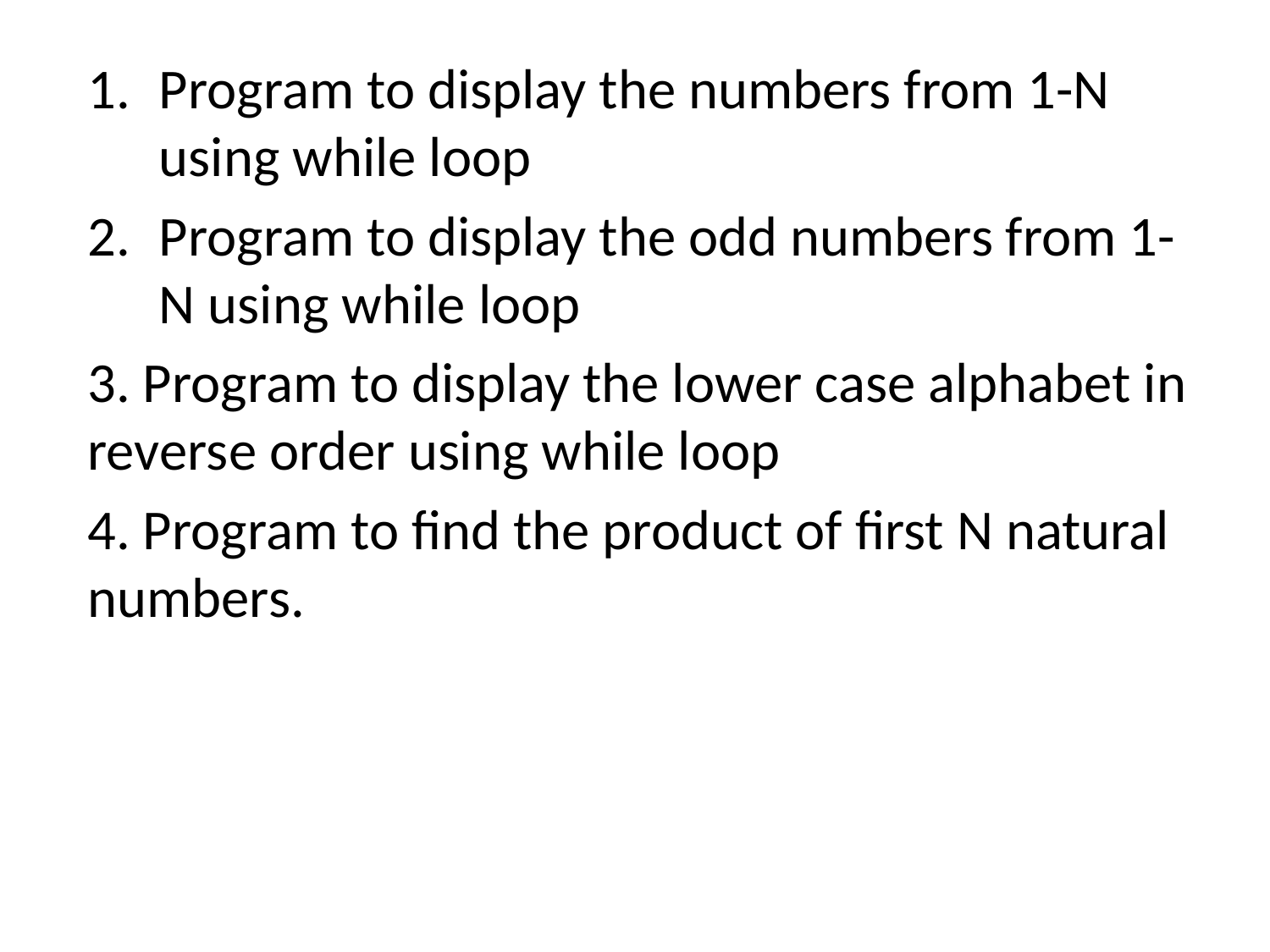

Program to display the numbers from 1-N using while loop
Program to display the odd numbers from 1-N using while loop
3. Program to display the lower case alphabet in reverse order using while loop
4. Program to find the product of first N natural numbers.